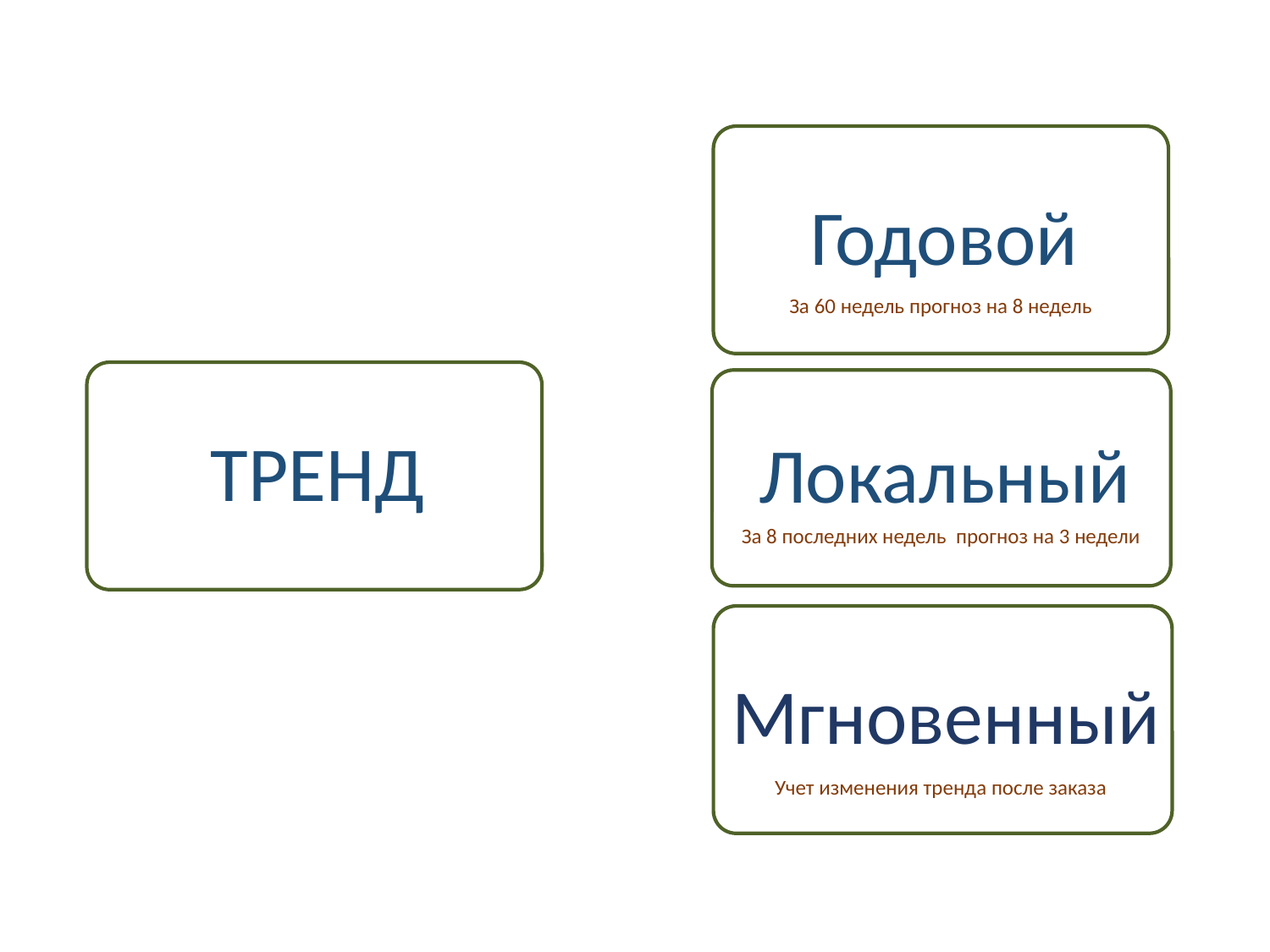

Годовой

ТРЕНД
Локальный

Мгновенный
За 60 недель прогноз на 8 недель
За 8 последних недель  прогноз на 3 недели
Учет изменения тренда после заказа